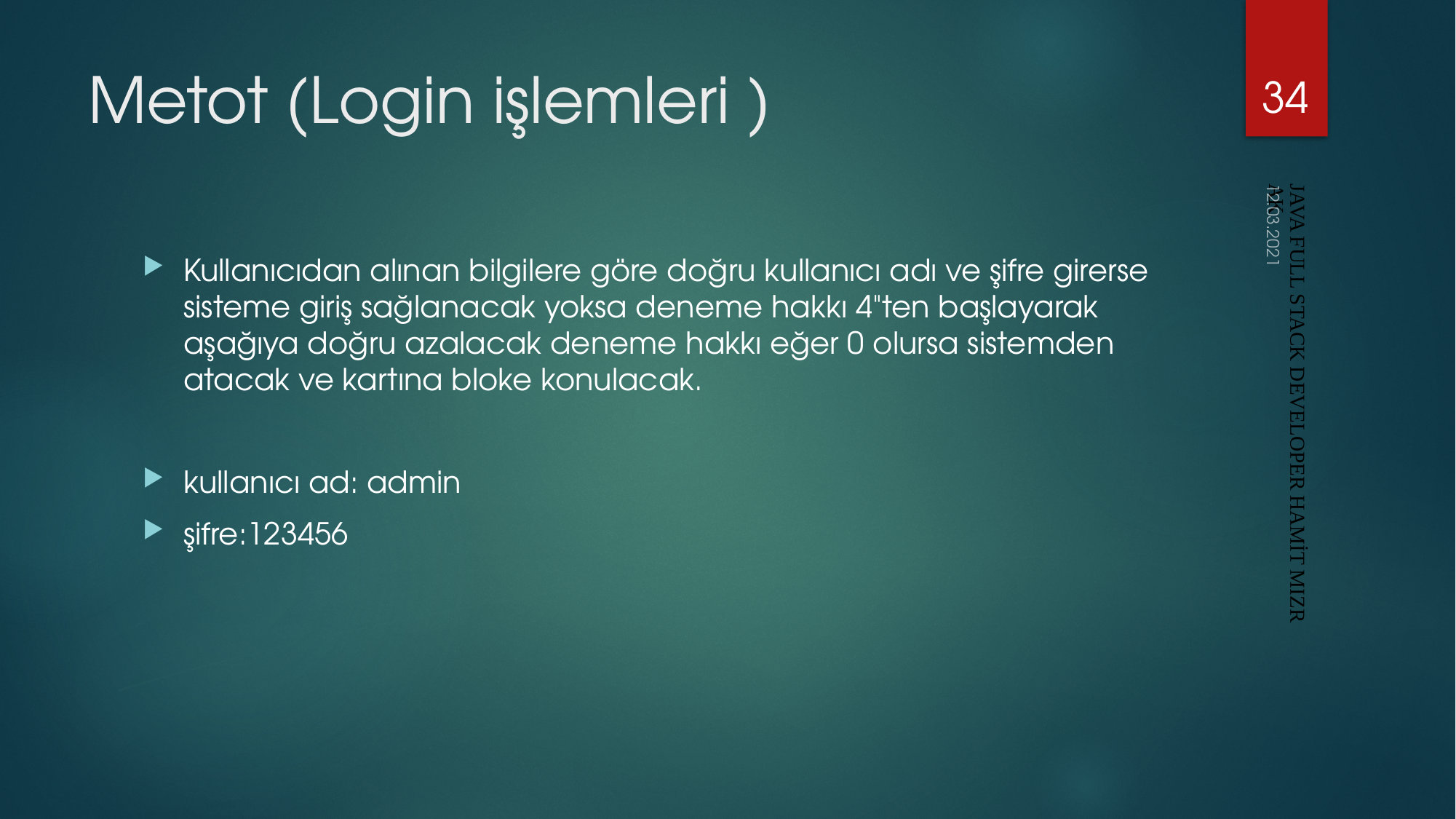

34
# Metot (Login işlemleri )
12.03.2021
Kullanıcıdan alınan bilgilere göre doğru kullanıcı adı ve şifre girerse sisteme giriş sağlanacak yoksa deneme hakkı 4"ten başlayarak aşağıya doğru azalacak deneme hakkı eğer 0 olursa sistemden atacak ve kartına bloke konulacak.

kullanıcı ad: admin
şifre:123456
JAVA FULL STACK DEVELOPER HAMİT MIZRAK